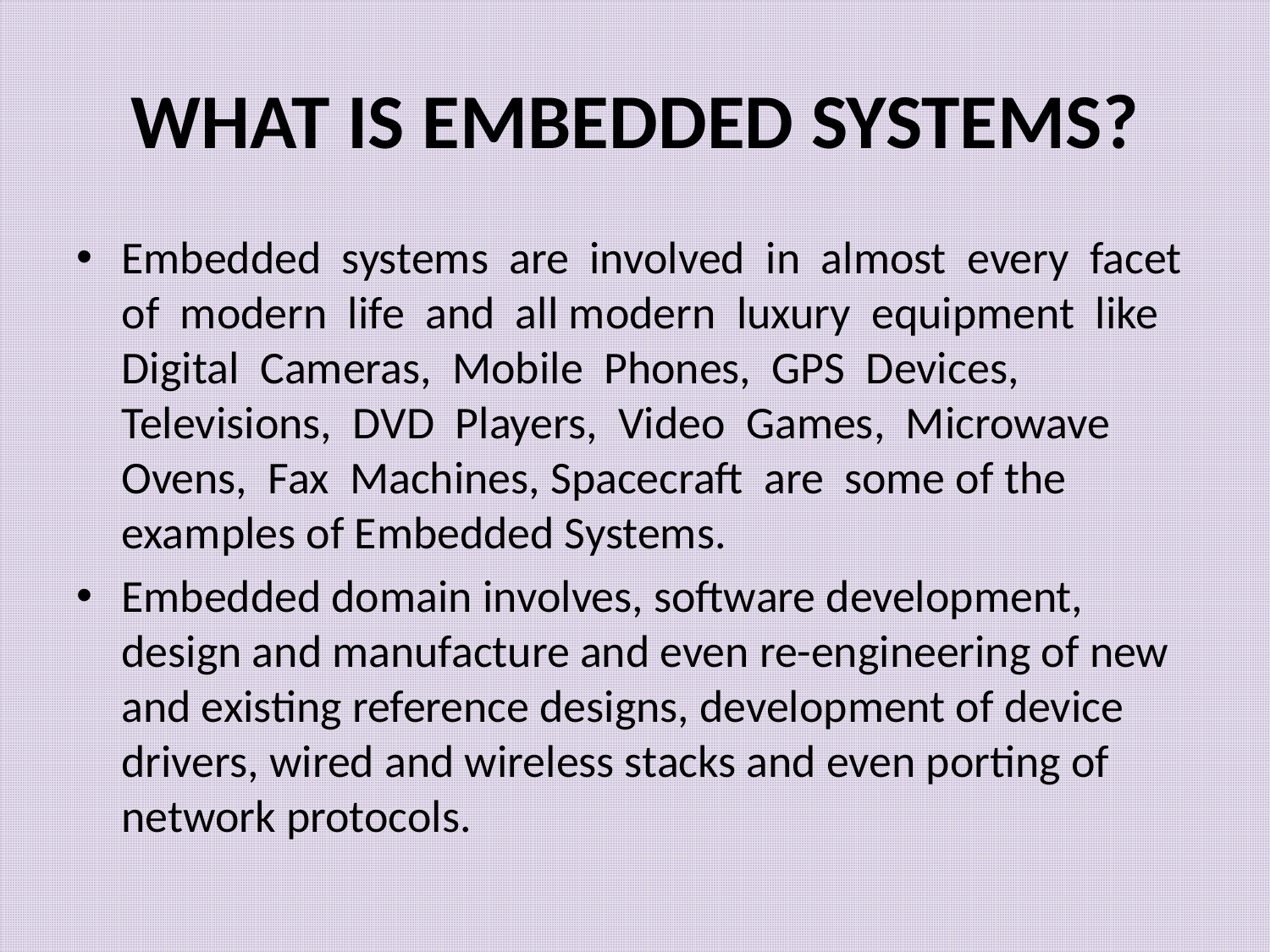

# WHAT IS EMBEDDED SYSTEMS?
Embedded  systems  are  involved  in  almost  every  facet  of  modern  life  and  all modern  luxury  equipment  like  Digital  Cameras,  Mobile  Phones,  GPS  Devices, Televisions,  DVD  Players,  Video  Games,  Microwave  Ovens,  Fax  Machines, Spacecraft  are  some of the examples of Embedded Systems.
Embedded domain involves, software development, design and manufacture and even re-engineering of new and existing reference designs, development of device drivers, wired and wireless stacks and even porting of network protocols.